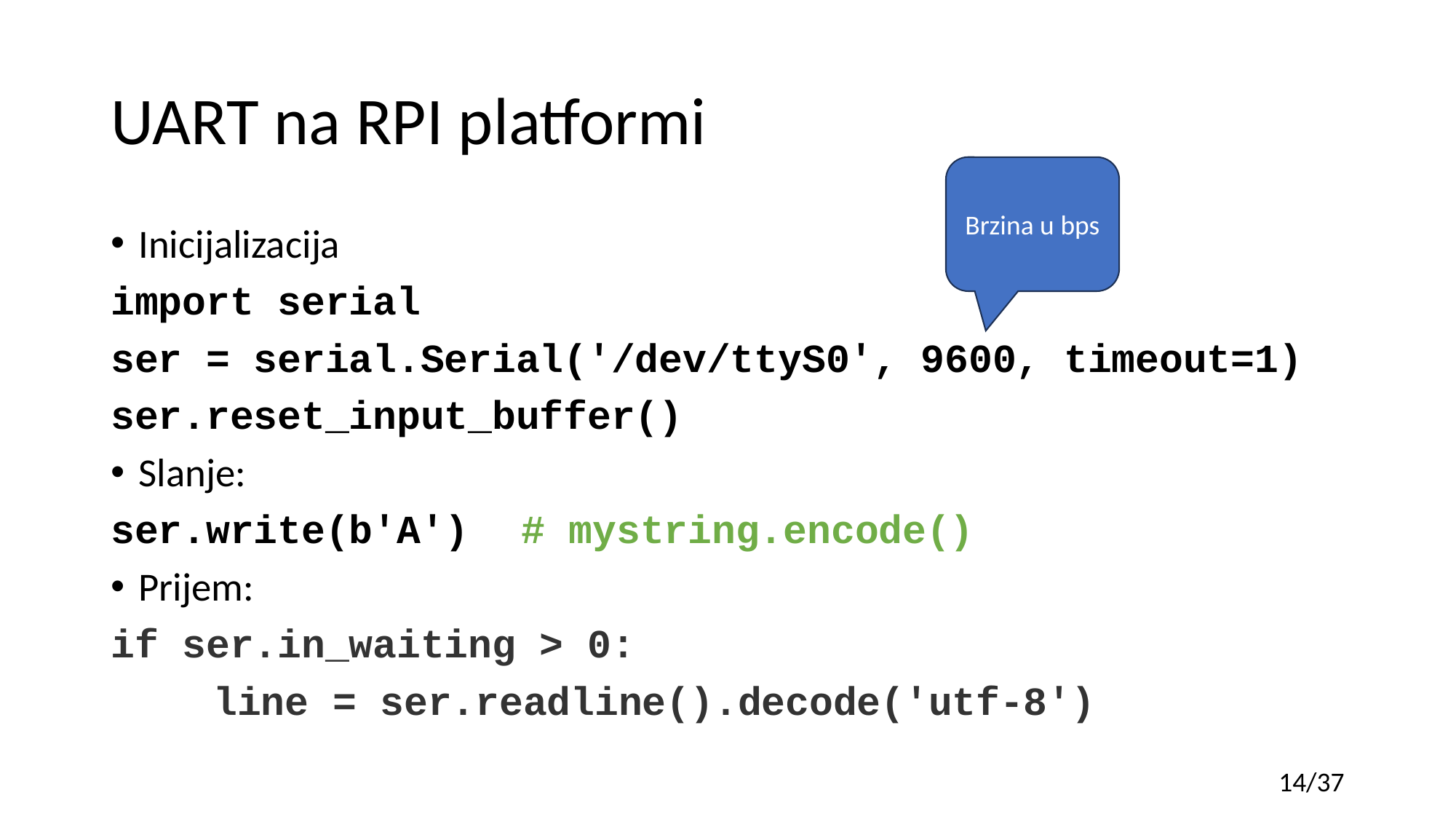

# UART na RPI platformi
Brzina u bps
Inicijalizacija
import serial
ser = serial.Serial('/dev/ttyS0', 9600, timeout=1)
ser.reset_input_buffer()
Slanje:
ser.write(b'A')  	# mystring.encode()
Prijem:
if ser.in_waiting > 0:
	line = ser.readline().decode('utf-8')